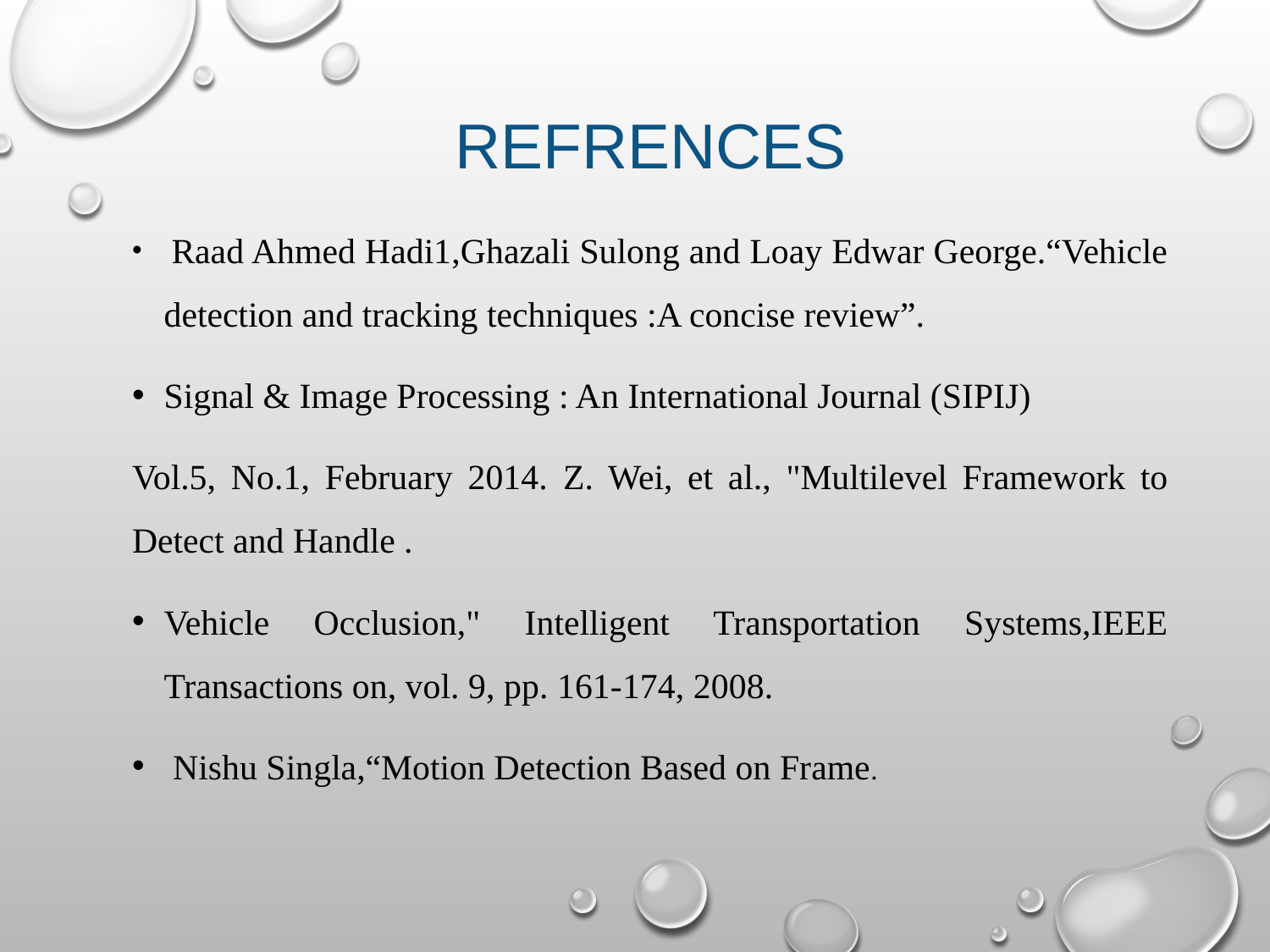

# refrences
 Raad Ahmed Hadi1,Ghazali Sulong and Loay Edwar George.“Vehicle detection and tracking techniques :A concise review”.
Signal & Image Processing : An International Journal (SIPIJ)
Vol.5, No.1, February 2014. Z. Wei, et al., "Multilevel Framework to Detect and Handle .
Vehicle Occlusion," Intelligent Transportation Systems,IEEE Transactions on, vol. 9, pp. 161-174, 2008.
 Nishu Singla,“Motion Detection Based on Frame.